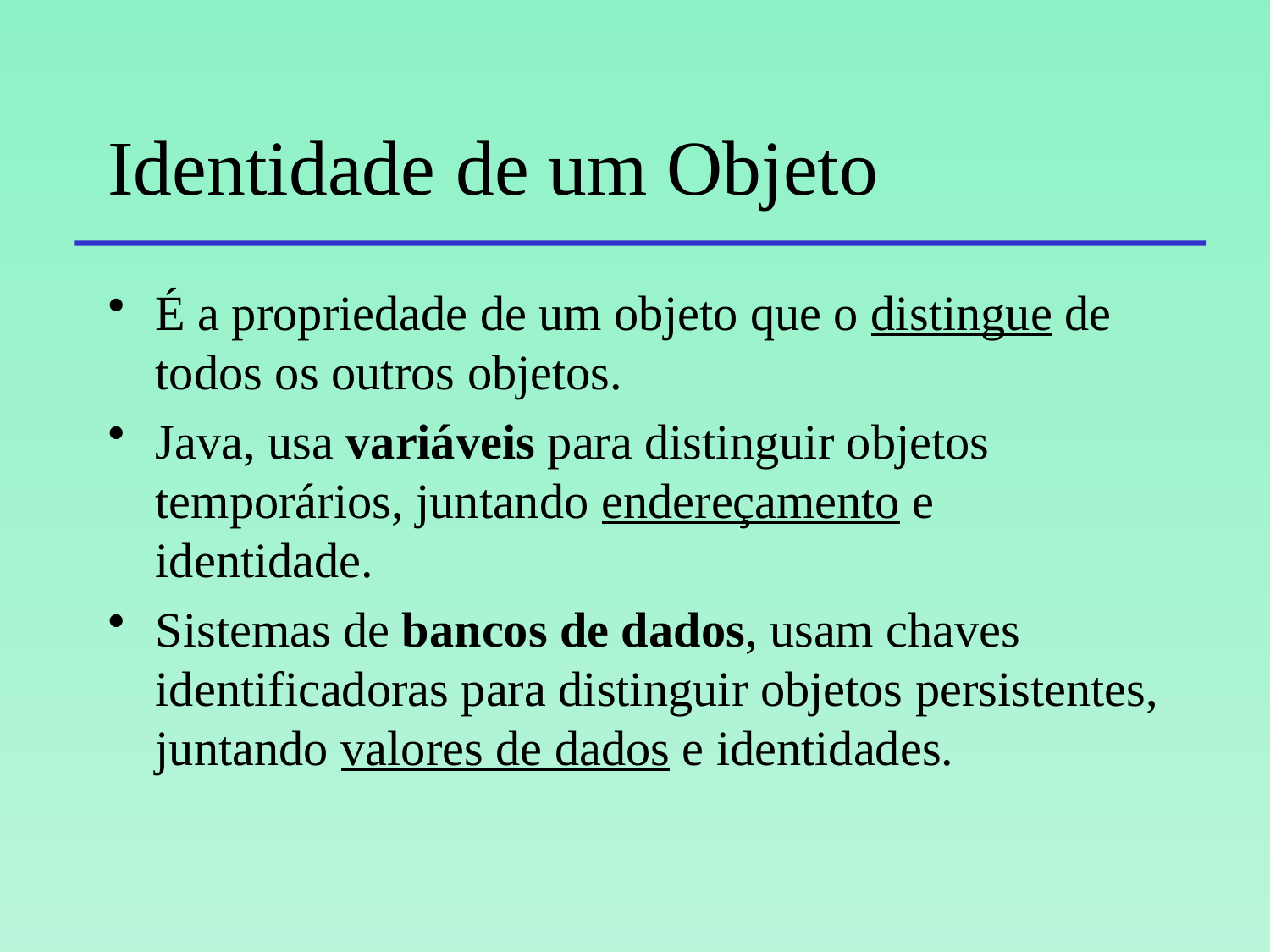

# Identidade de um Objeto

É a propriedade de um objeto que o distingue de todos os outros objetos.
Java, usa variáveis para distinguir objetos temporários, juntando endereçamento e identidade.
Sistemas de bancos de dados, usam chaves identificadoras para distinguir objetos persistentes, juntando valores de dados e identidades.